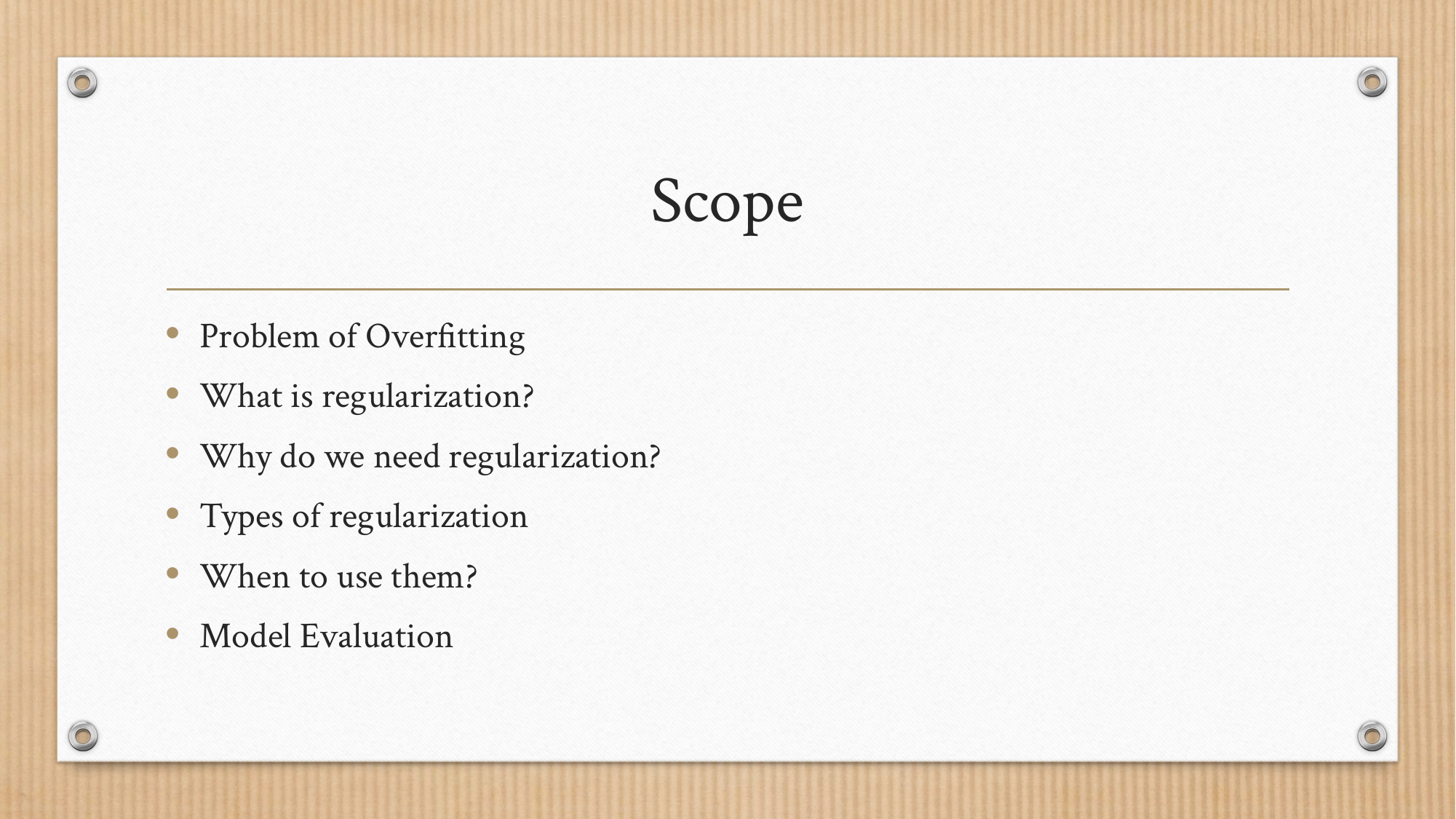

# Scope
Problem of Overfitting
What is regularization?
Why do we need regularization?
Types of regularization
When to use them?
Model Evaluation